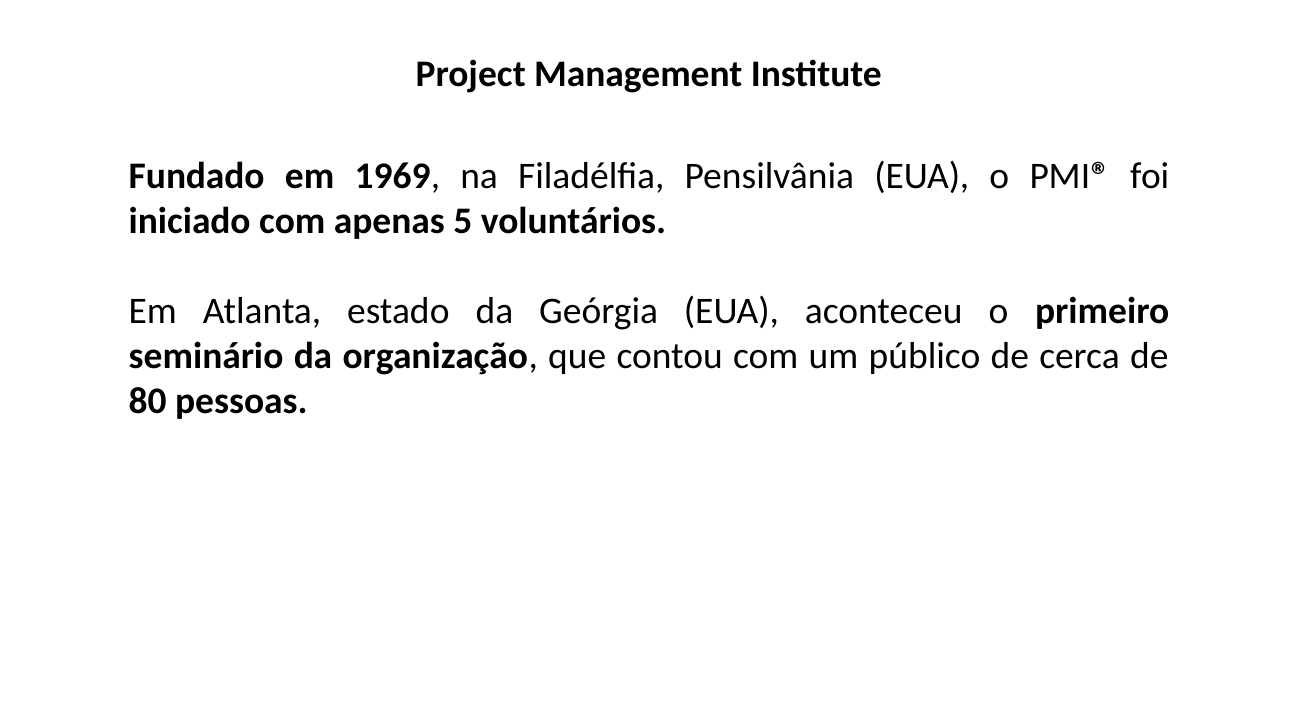

Project Management Institute
Fundado em 1969, na Filadélfia, Pensilvânia (EUA), o PMI® foi iniciado com apenas 5 voluntários.

Em Atlanta, estado da Geórgia (EUA), aconteceu o primeiro seminário da organização, que contou com um público de cerca de 80 pessoas.